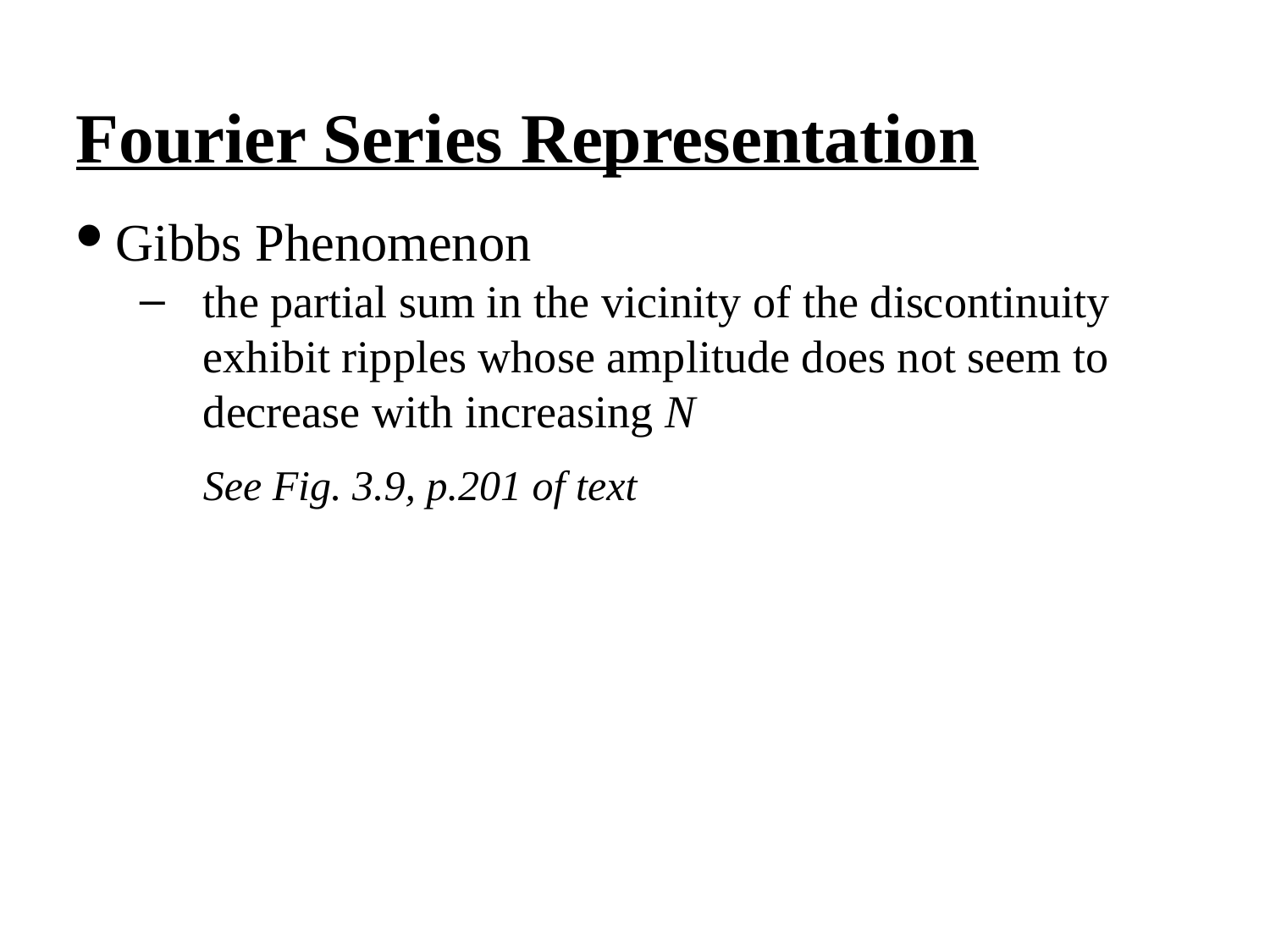

Fourier Series Representation
Gibbs Phenomenon
the partial sum in the vicinity of the discontinuity exhibit ripples whose amplitude does not seem to decrease with increasing N
See Fig. 3.9, p.201 of text